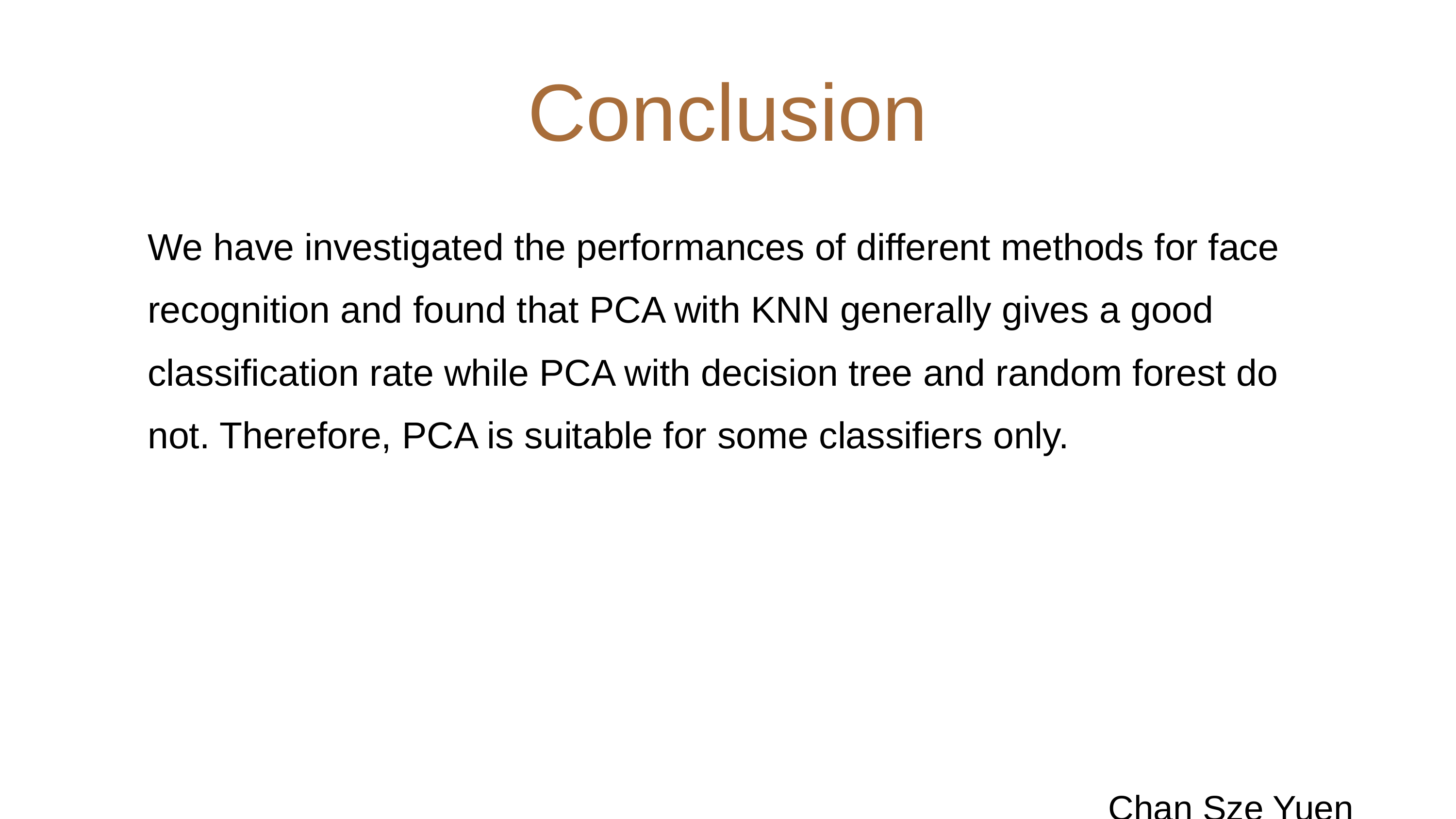

Conclusion
We have investigated the performances of different methods for face recognition and found that PCA with KNN generally gives a good classification rate while PCA with decision tree and random forest do not. Therefore, PCA is suitable for some classifiers only.
 Chan Sze Yuen 1155127616